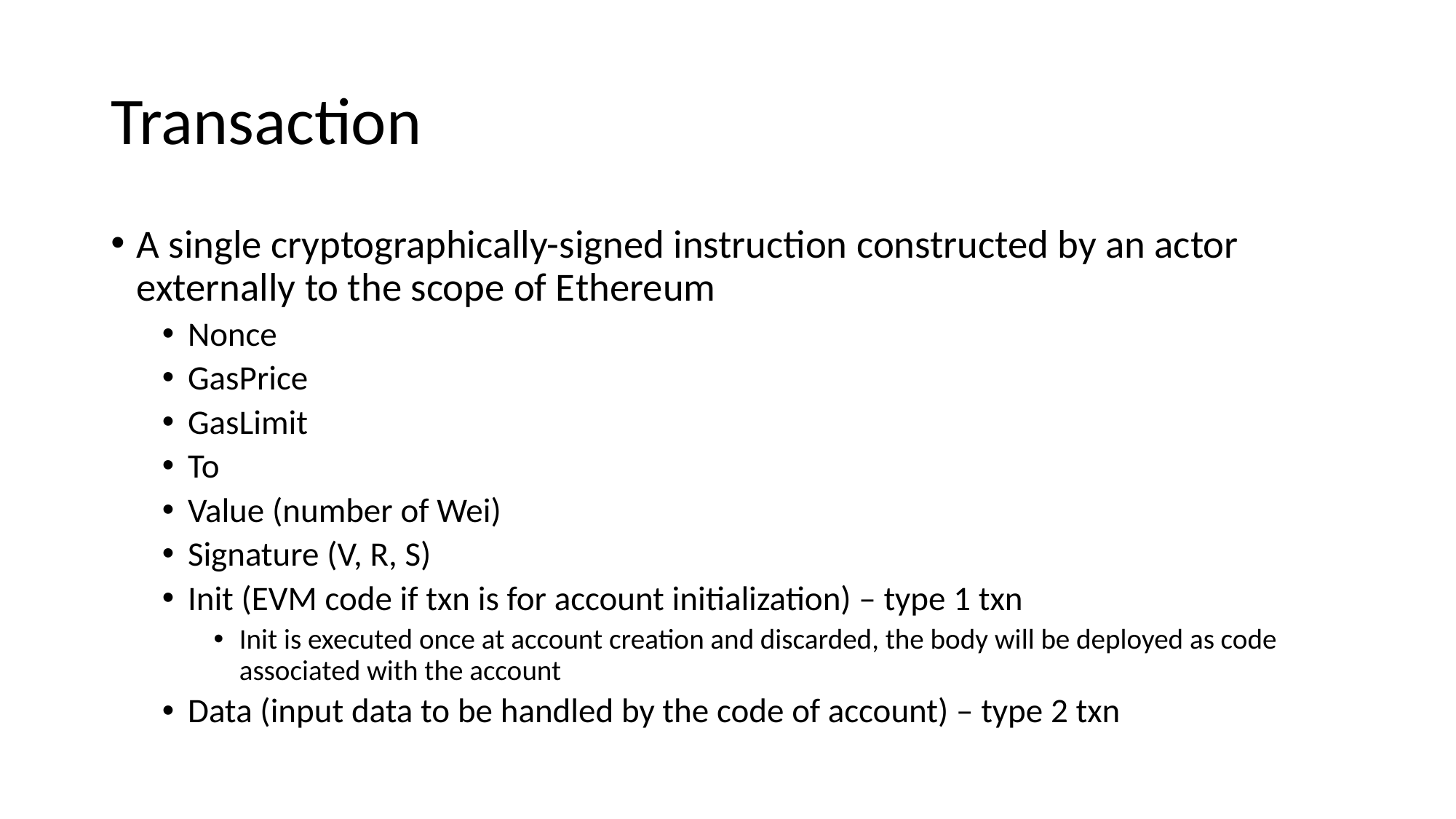

# Transaction
A single cryptographically-signed instruction constructed by an actor externally to the scope of Ethereum
Nonce
GasPrice
GasLimit
To
Value (number of Wei)
Signature (V, R, S)
Init (EVM code if txn is for account initialization) – type 1 txn
Init is executed once at account creation and discarded, the body will be deployed as code associated with the account
Data (input data to be handled by the code of account) – type 2 txn